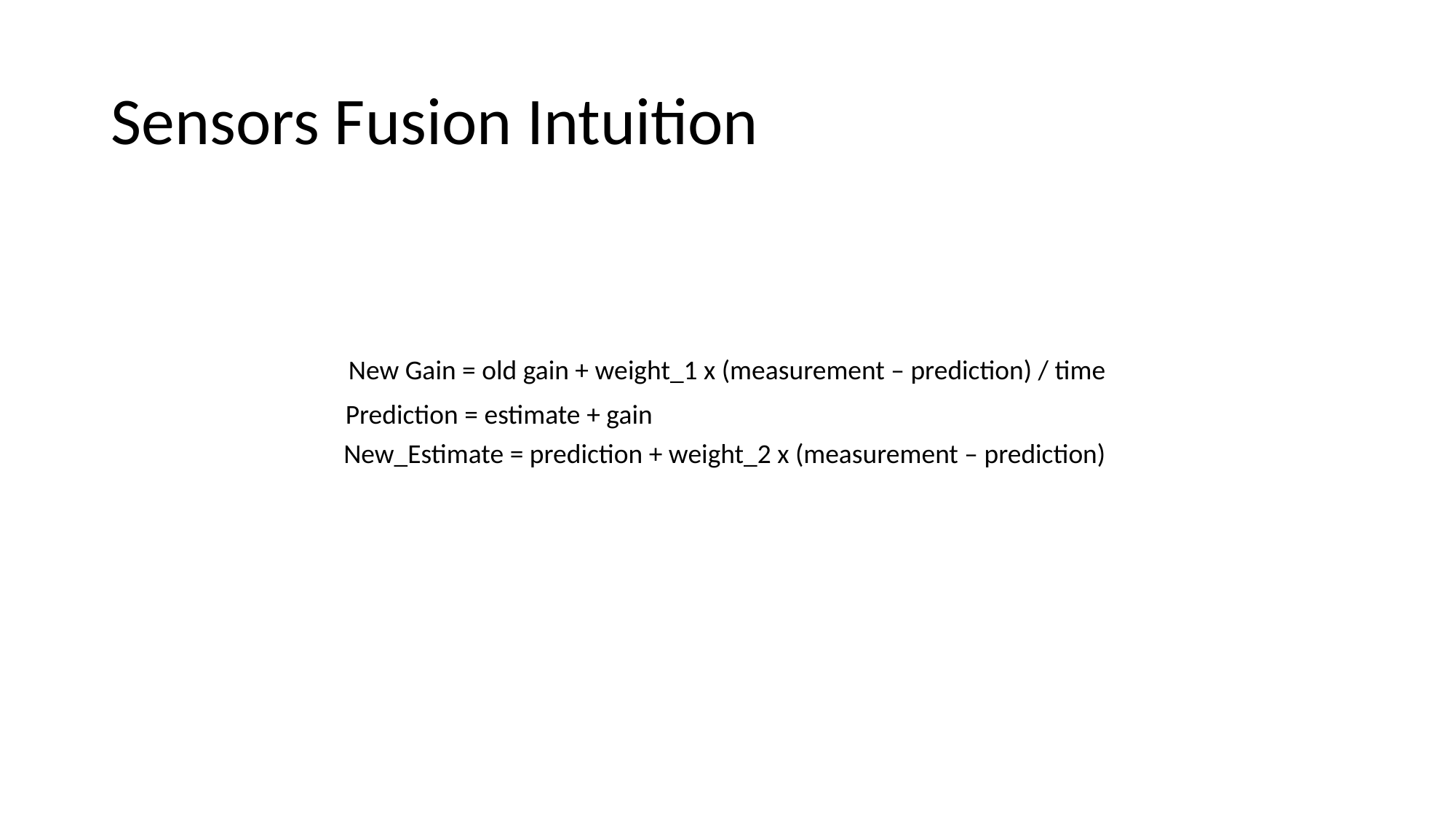

# Sensors Fusion Intuition
New Gain = old gain + weight_1 x (measurement – prediction) / time
Prediction = estimate + gain
New_Estimate = prediction + weight_2 x (measurement – prediction)